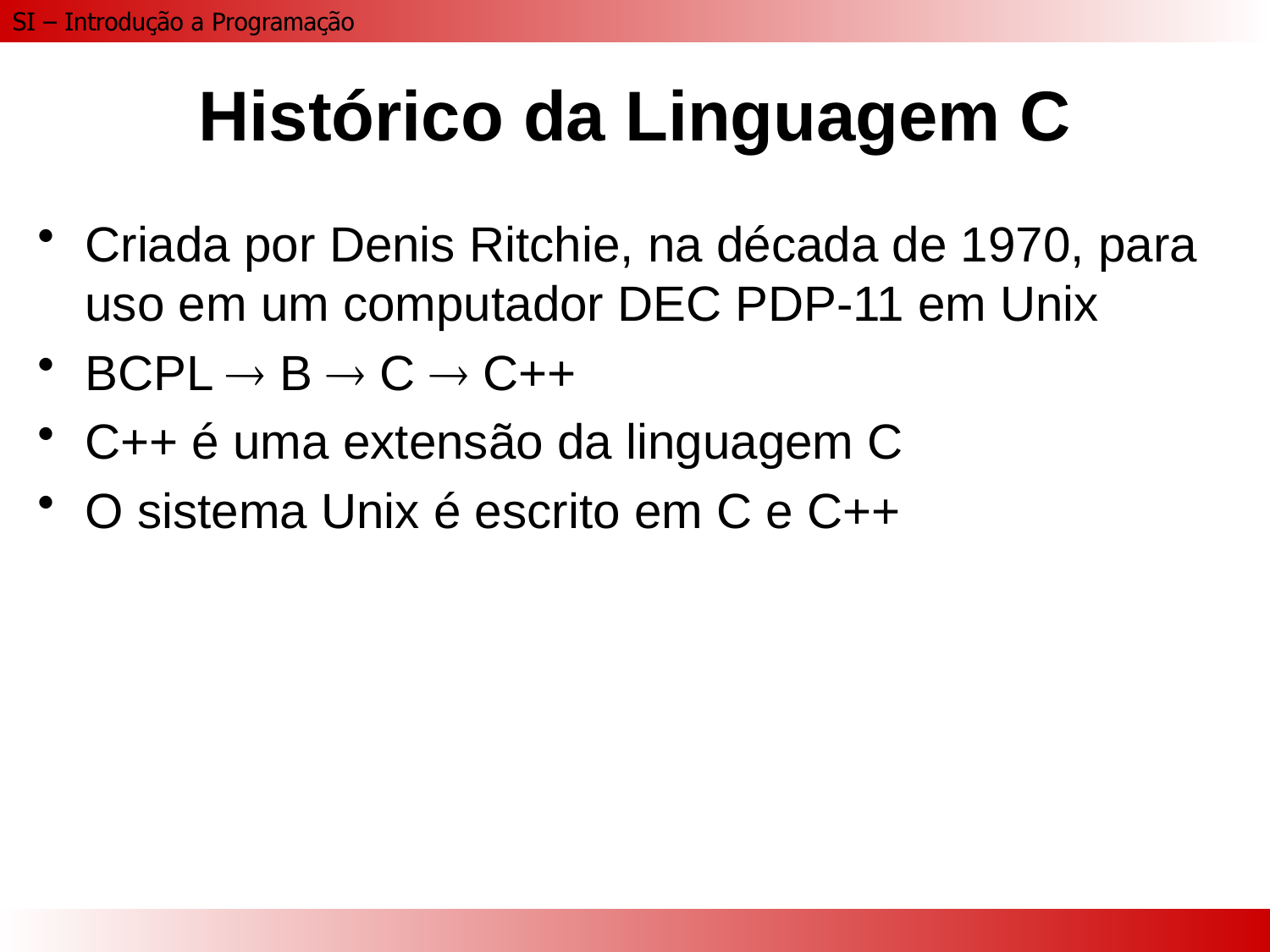

# Histórico da Linguagem C
Criada por Denis Ritchie, na década de 1970, para uso em um computador DEC PDP-11 em Unix
BCPL → B → C → C++
C++ é uma extensão da linguagem C
O sistema Unix é escrito em C e C++